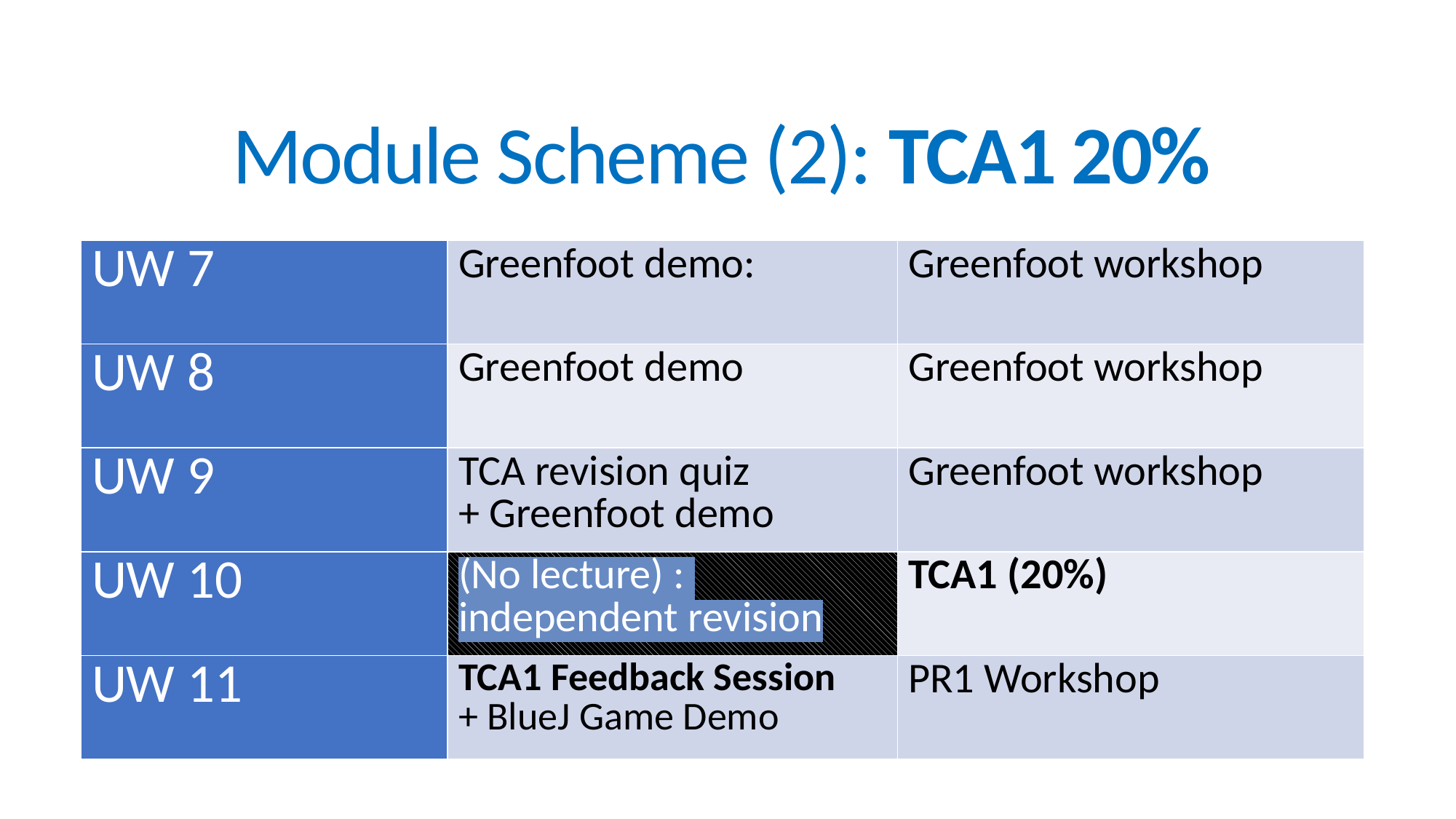

# Module Scheme (2): TCA1 20%
| UW 7 | Greenfoot demo: | Greenfoot workshop |
| --- | --- | --- |
| UW 8 | Greenfoot demo | Greenfoot workshop |
| UW 9 | TCA revision quiz + Greenfoot demo | Greenfoot workshop |
| UW 10 | (No lecture) : independent revision | TCA1 (20%) |
| UW 11 | TCA1 Feedback Session + BlueJ Game Demo | PR1 Workshop |